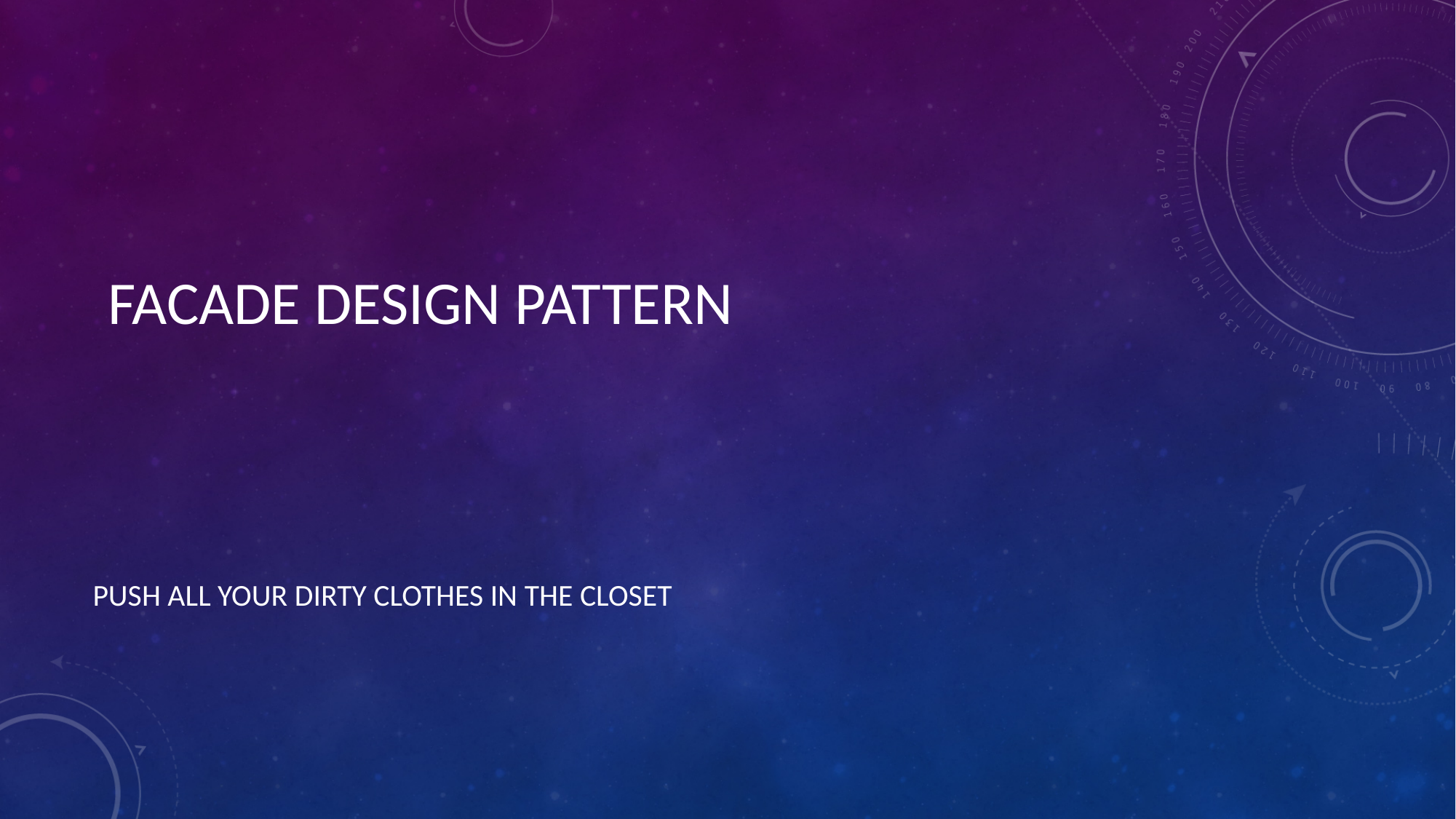

# Facade Design Pattern
Push all your Dirty Clothes in the Closet